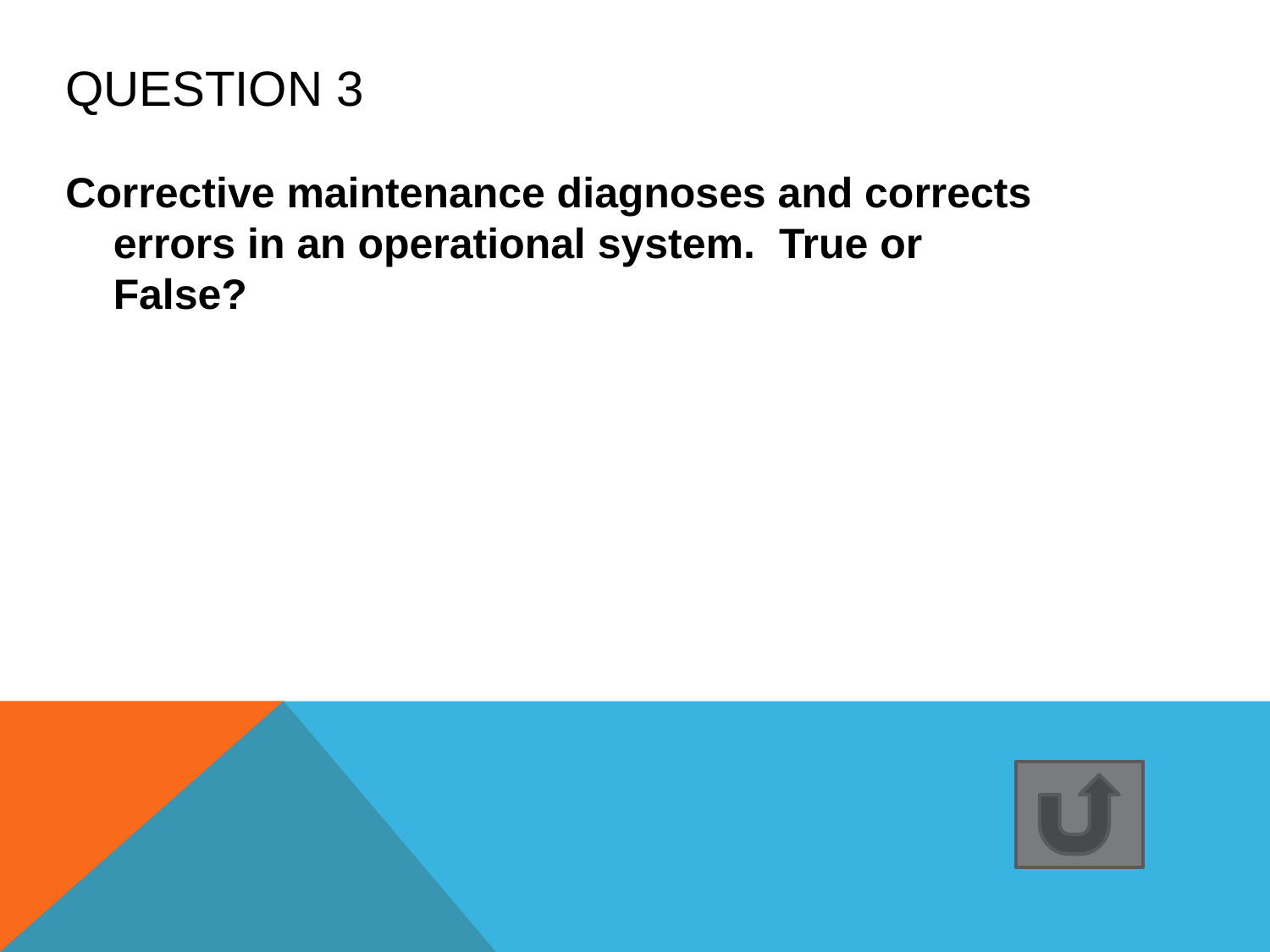

# Question 3
Corrective maintenance diagnoses and corrects errors in an operational system.  True or False?

=> True